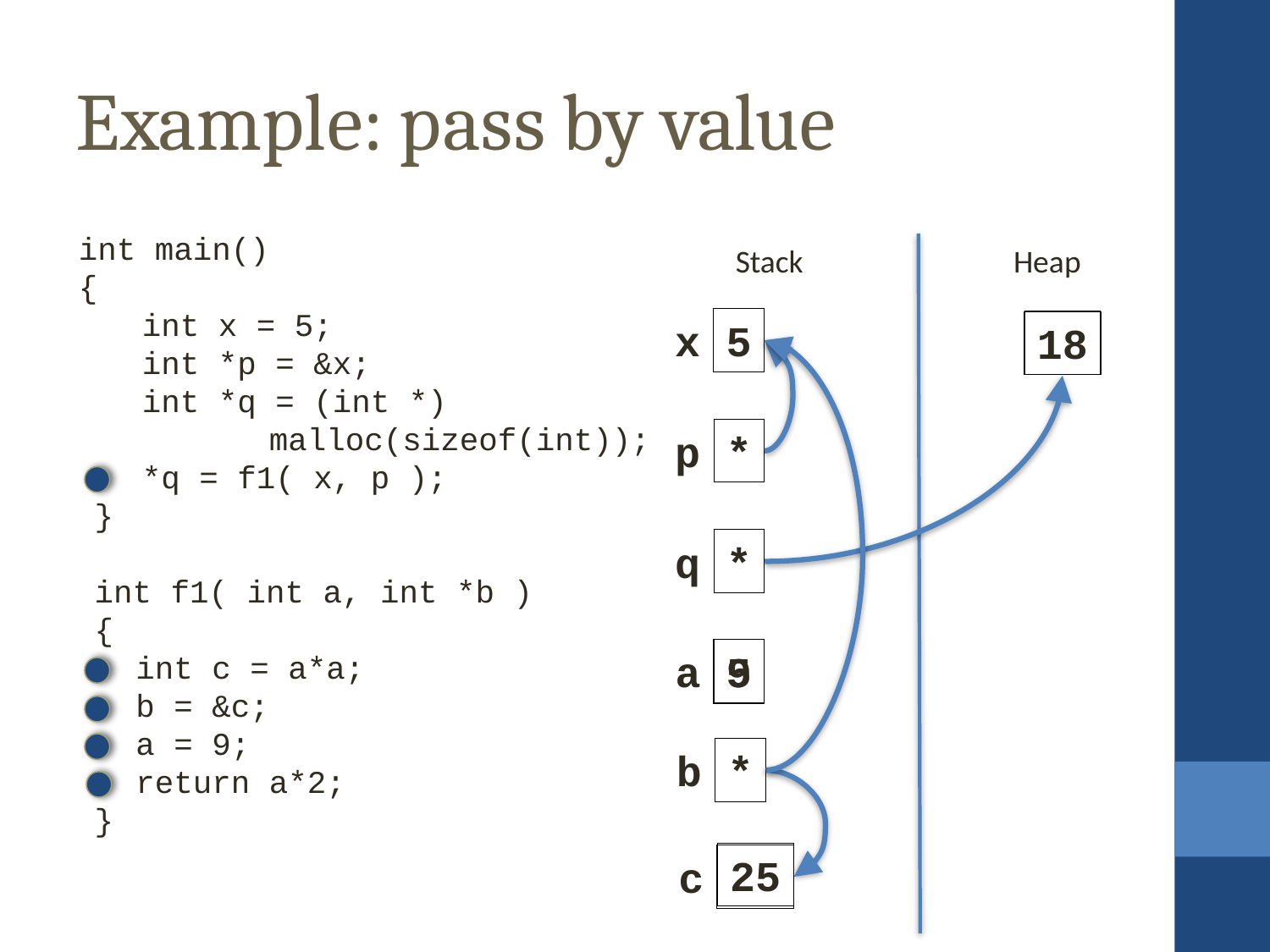

Example: pass by value
int main()
{
int x = 5;
int *p = &x;
int *q = (int *)
	malloc(sizeof(int));
*q = f1( x, p );
}

int f1( int a, int *b )
{
int c = a*a;
b = &c;
a = 9;
return a*2;
}

Stack
Heap
x

5
18

p
*

q
*
a

5
9

b
*

25
c